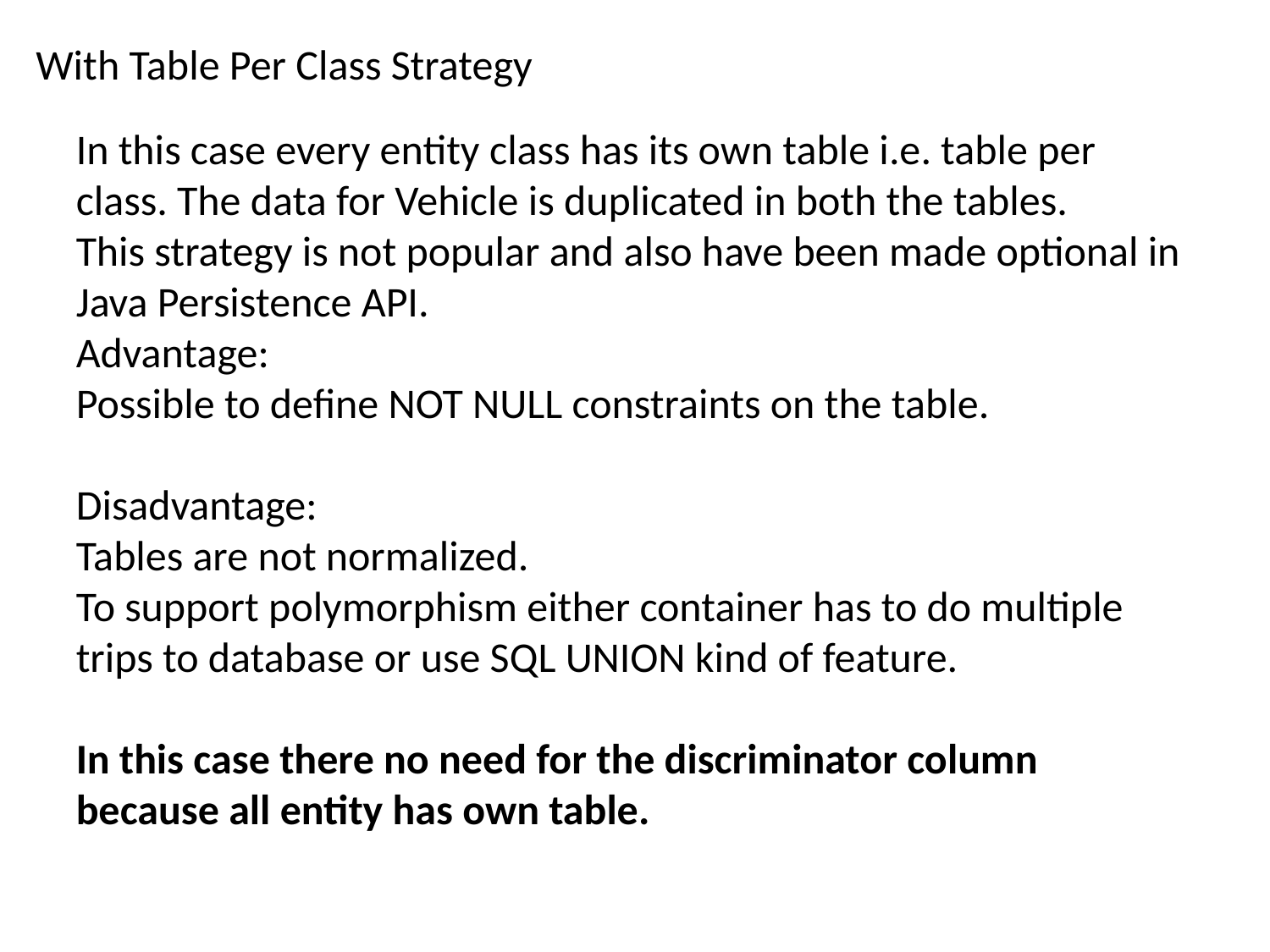

With Table Per Class Strategy
In this case every entity class has its own table i.e. table per class. The data for Vehicle is duplicated in both the tables.
This strategy is not popular and also have been made optional in Java Persistence API.
Advantage:
Possible to define NOT NULL constraints on the table.

Disadvantage:
Tables are not normalized.
To support polymorphism either container has to do multiple trips to database or use SQL UNION kind of feature.

In this case there no need for the discriminator column because all entity has own table.